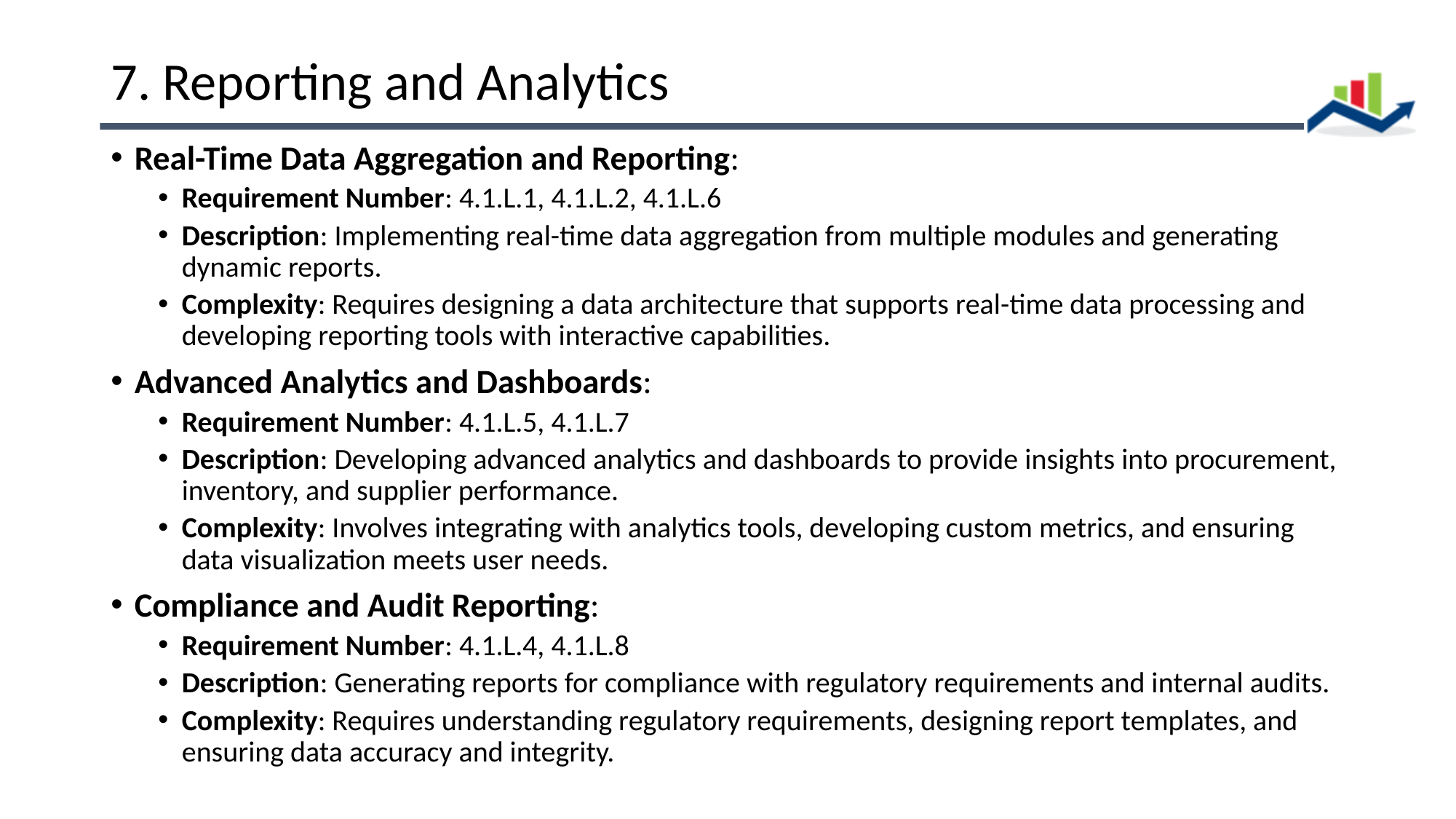

# 7. Reporting and Analytics
Real-Time Data Aggregation and Reporting:
Requirement Number: 4.1.L.1, 4.1.L.2, 4.1.L.6
Description: Implementing real-time data aggregation from multiple modules and generating dynamic reports.
Complexity: Requires designing a data architecture that supports real-time data processing and developing reporting tools with interactive capabilities.
Advanced Analytics and Dashboards:
Requirement Number: 4.1.L.5, 4.1.L.7
Description: Developing advanced analytics and dashboards to provide insights into procurement, inventory, and supplier performance.
Complexity: Involves integrating with analytics tools, developing custom metrics, and ensuring data visualization meets user needs.
Compliance and Audit Reporting:
Requirement Number: 4.1.L.4, 4.1.L.8
Description: Generating reports for compliance with regulatory requirements and internal audits.
Complexity: Requires understanding regulatory requirements, designing report templates, and ensuring data accuracy and integrity.